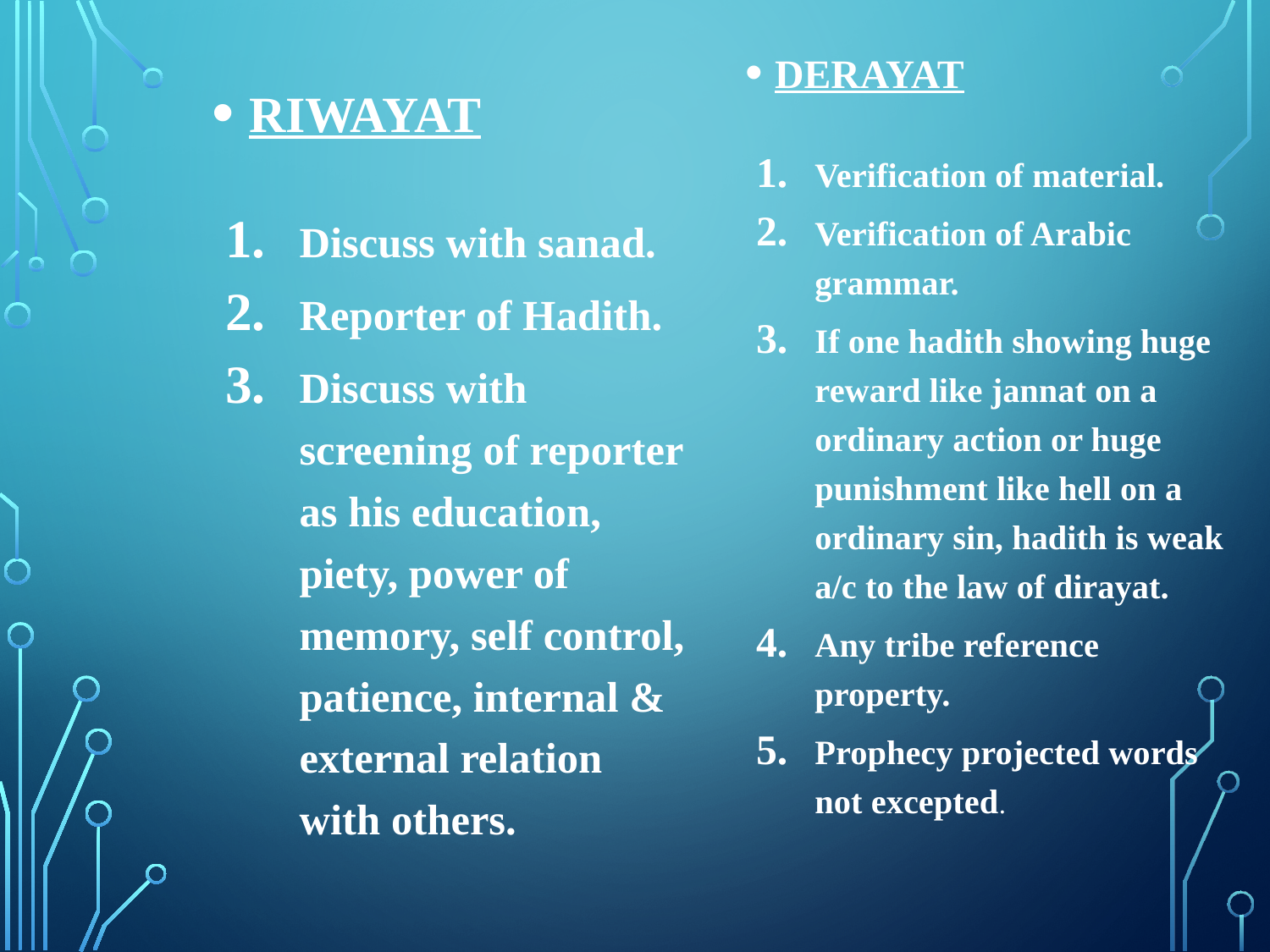

DERAYAT

Verification of material.
Verification of Arabic grammar.
If one hadith showing huge reward like jannat on a ordinary action or huge punishment like hell on a ordinary sin, hadith is weak a/c to the law of dirayat.
Any tribe reference property.
Prophecy projected words not excepted.

RIWAYAT

Discuss with sanad.
Reporter of Hadith.
Discuss with screening of reporter as his education, piety, power of memory, self control, patience, internal & external relation with others.